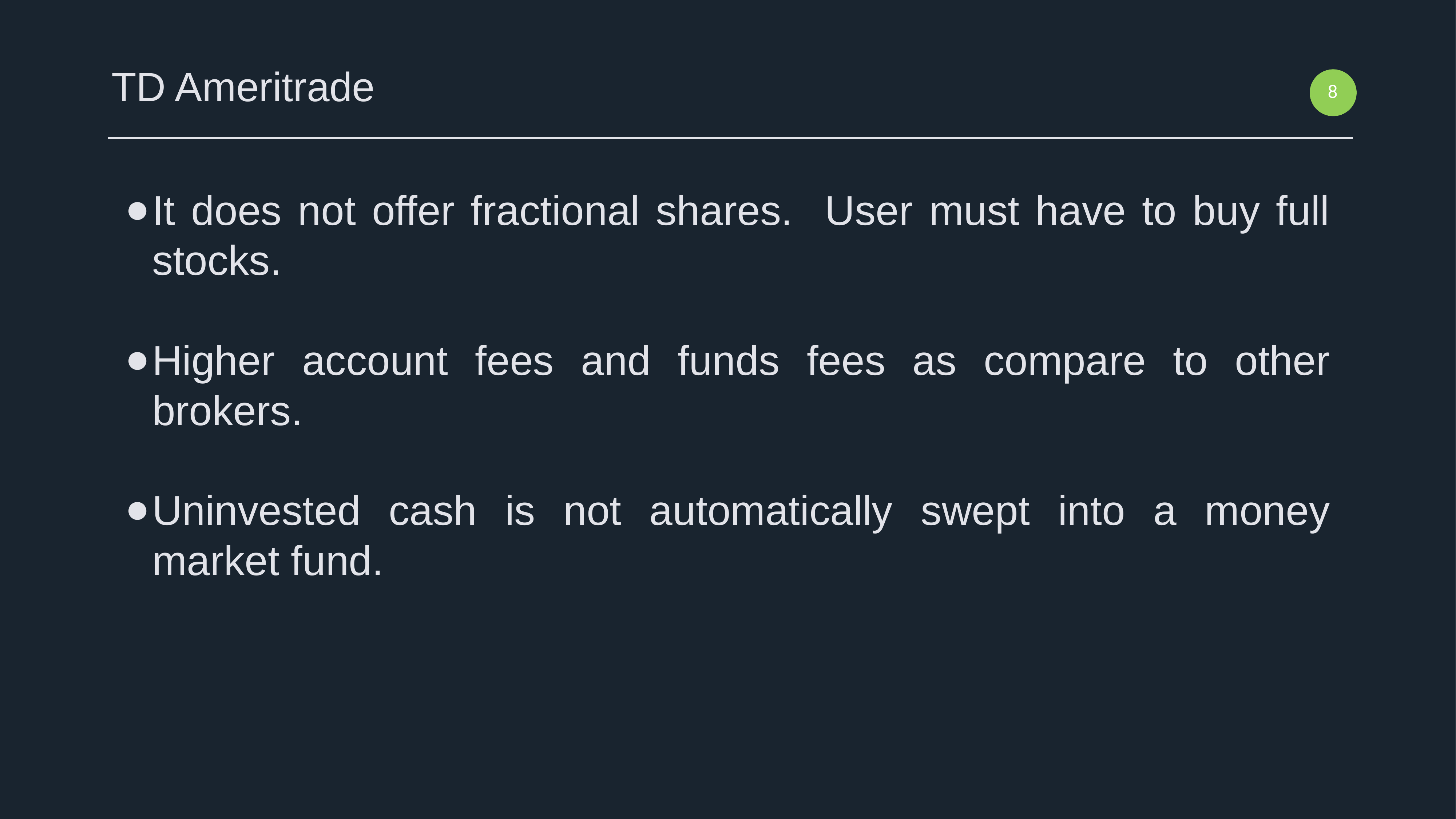

TD Ameritrade
8
It does not offer fractional shares.  User must have to buy full stocks.

Higher account fees and funds fees as compare to other brokers.

Uninvested cash is not automatically swept into a money market fund.